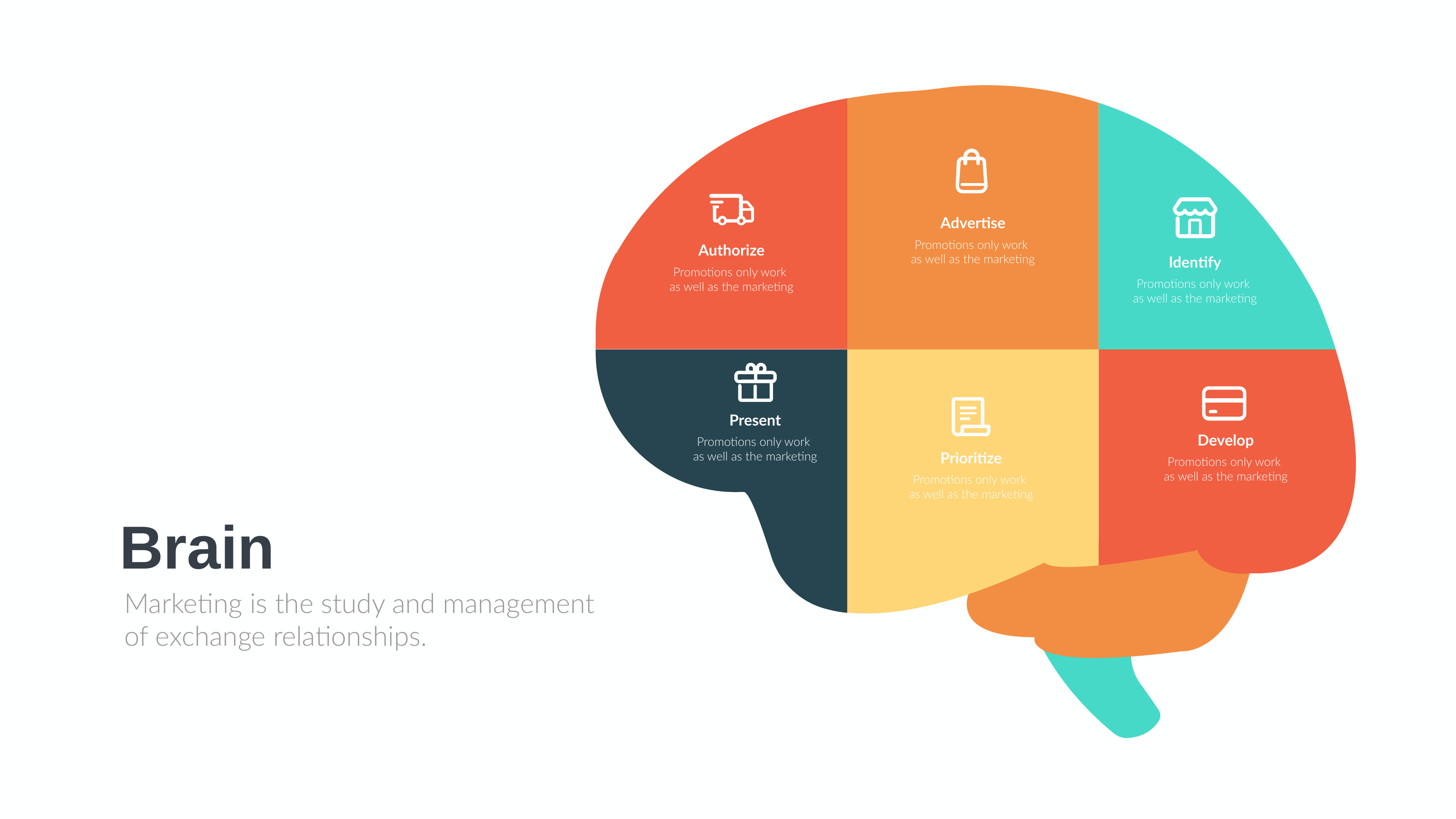

Advertise
Promotions only work
as well as the marketing

Authorize
Promotions only work
as well as the marketing
Identify
Promotions only work
as well as the marketing

Present
Promotions only work
as well as the marketing

Develop
Promotions only work
as well as the marketing

Prioritize
Promotions only work
as well as the marketing

Brain
Marketing is the study and management
of exchange relationships.